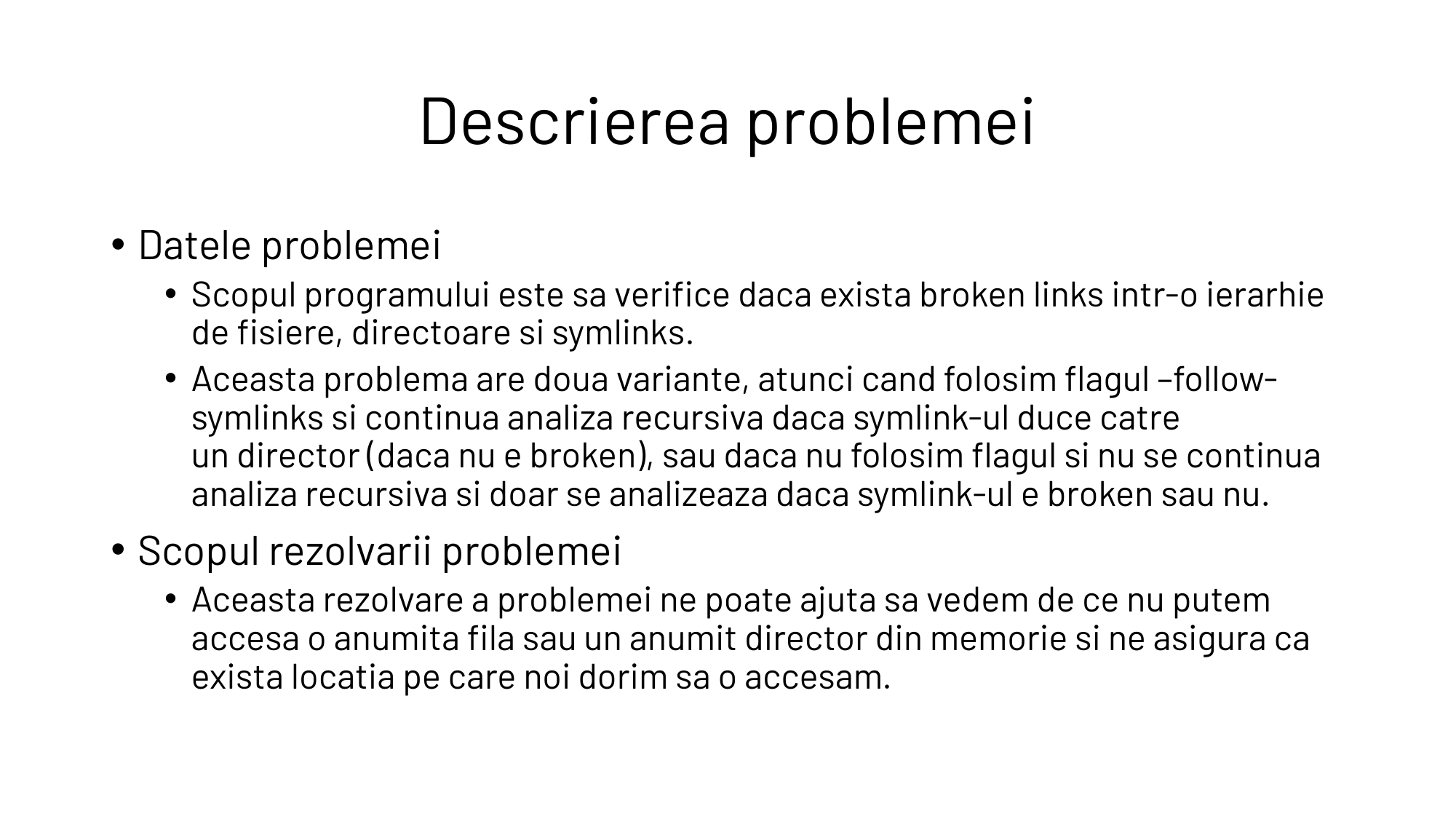

# Descrierea problemei
Datele problemei
Scopul programului este sa verifice daca exista broken links intr-o ierarhie de fisiere, directoare si symlinks.
Aceasta problema are doua variante, atunci cand folosim flagul –follow-symlinks si continua analiza recursiva daca symlink-ul duce catre un director (daca nu e broken), sau daca nu folosim flagul si nu se continua analiza recursiva si doar se analizeaza daca symlink-ul e broken sau nu.
Scopul rezolvarii problemei
Aceasta rezolvare a problemei ne poate ajuta sa vedem de ce nu putem accesa o anumita fila sau un anumit director din memorie si ne asigura ca exista locatia pe care noi dorim sa o accesam.